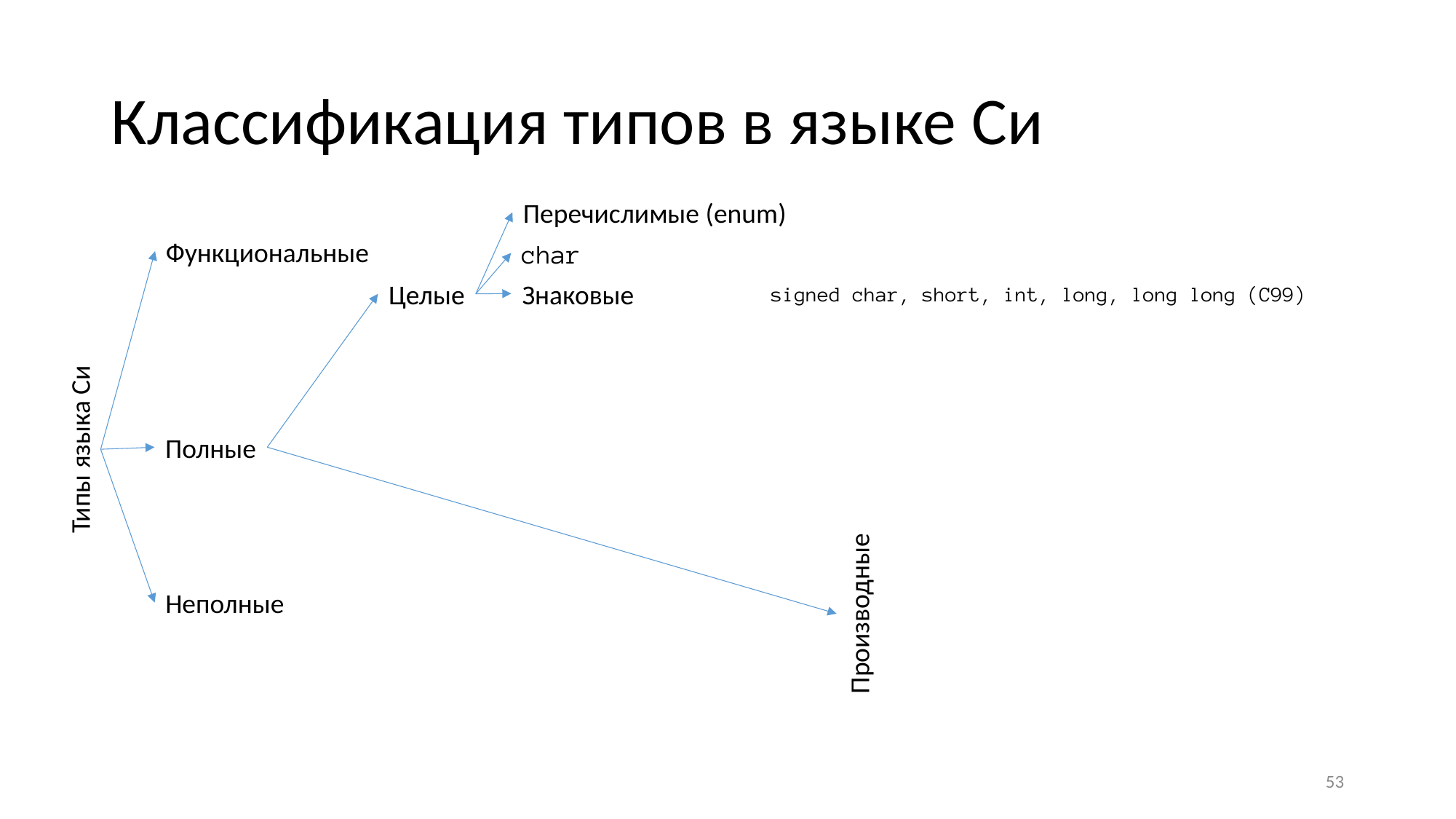

# Классификация типов в языке Си
Перечислимые (enum)
Функциональные
char
Знаковые
Целые
signed char, short, int, long, long long (C99)
Полные
Типы языка Си
Неполные
Производные
53